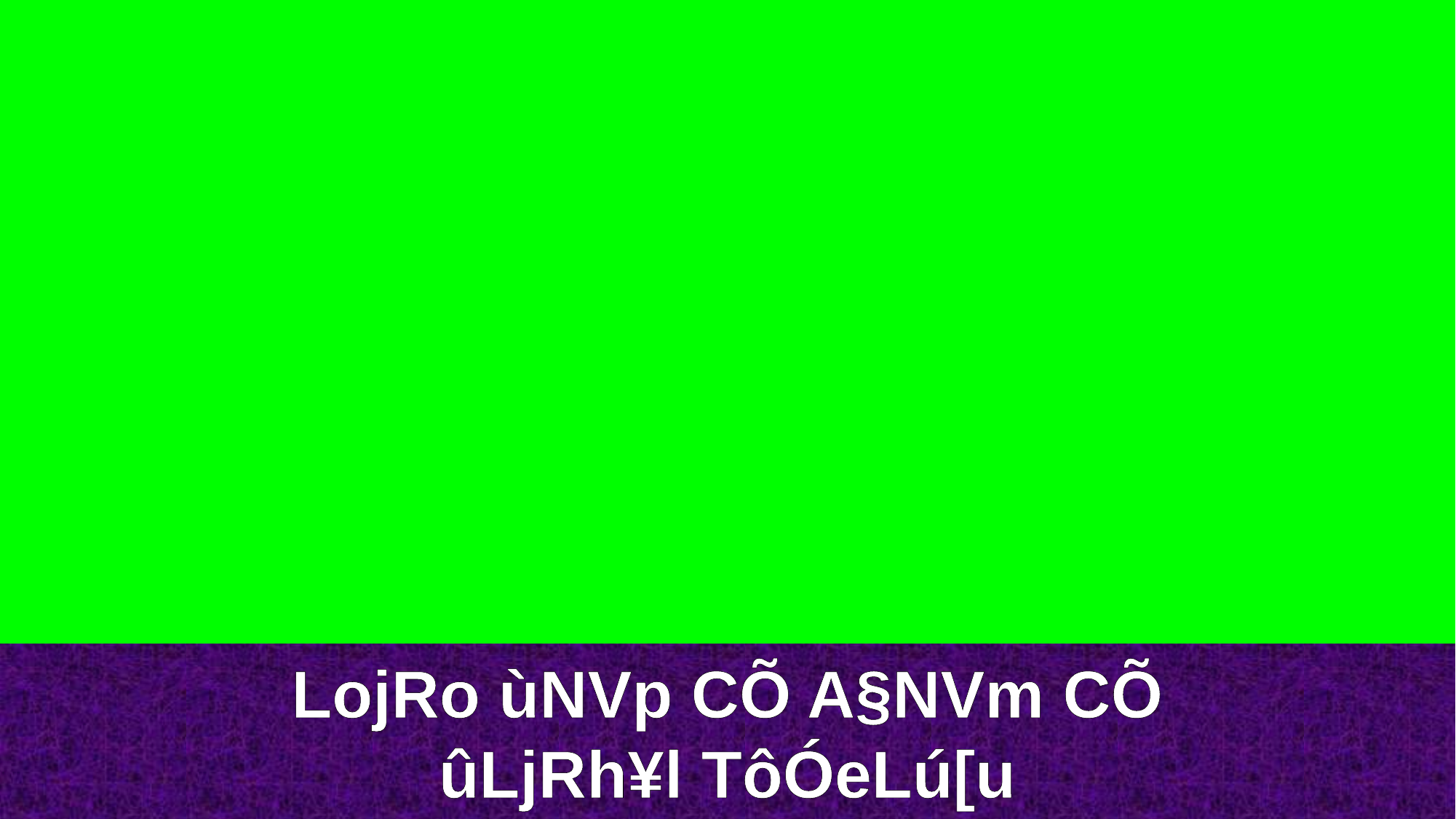

LojRo ùNVp CÕ A§NVm CÕ
ûLjRh¥l TôÓeLú[u